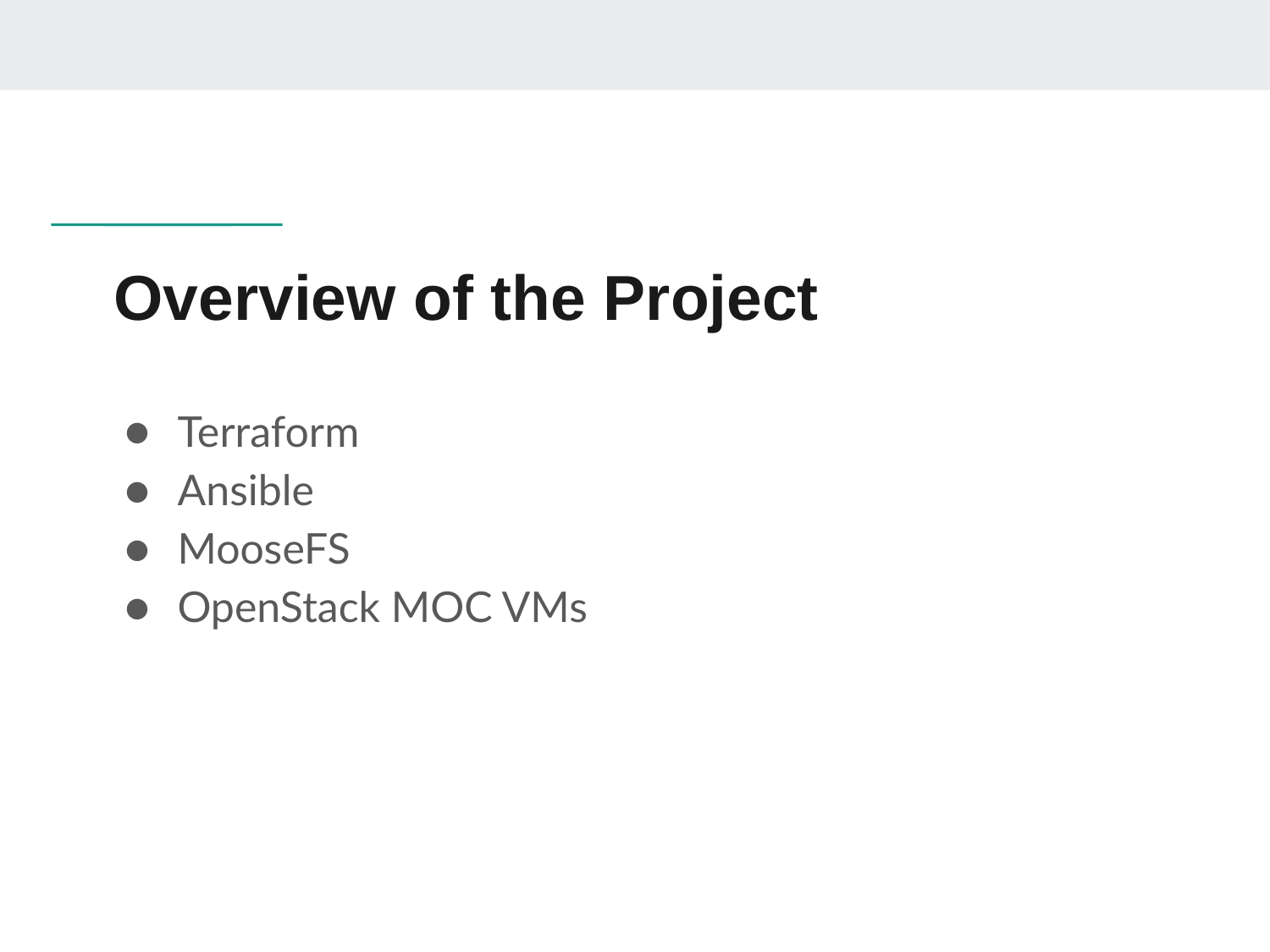

# Overview of the Project
Terraform
Ansible
MooseFS
OpenStack MOC VMs